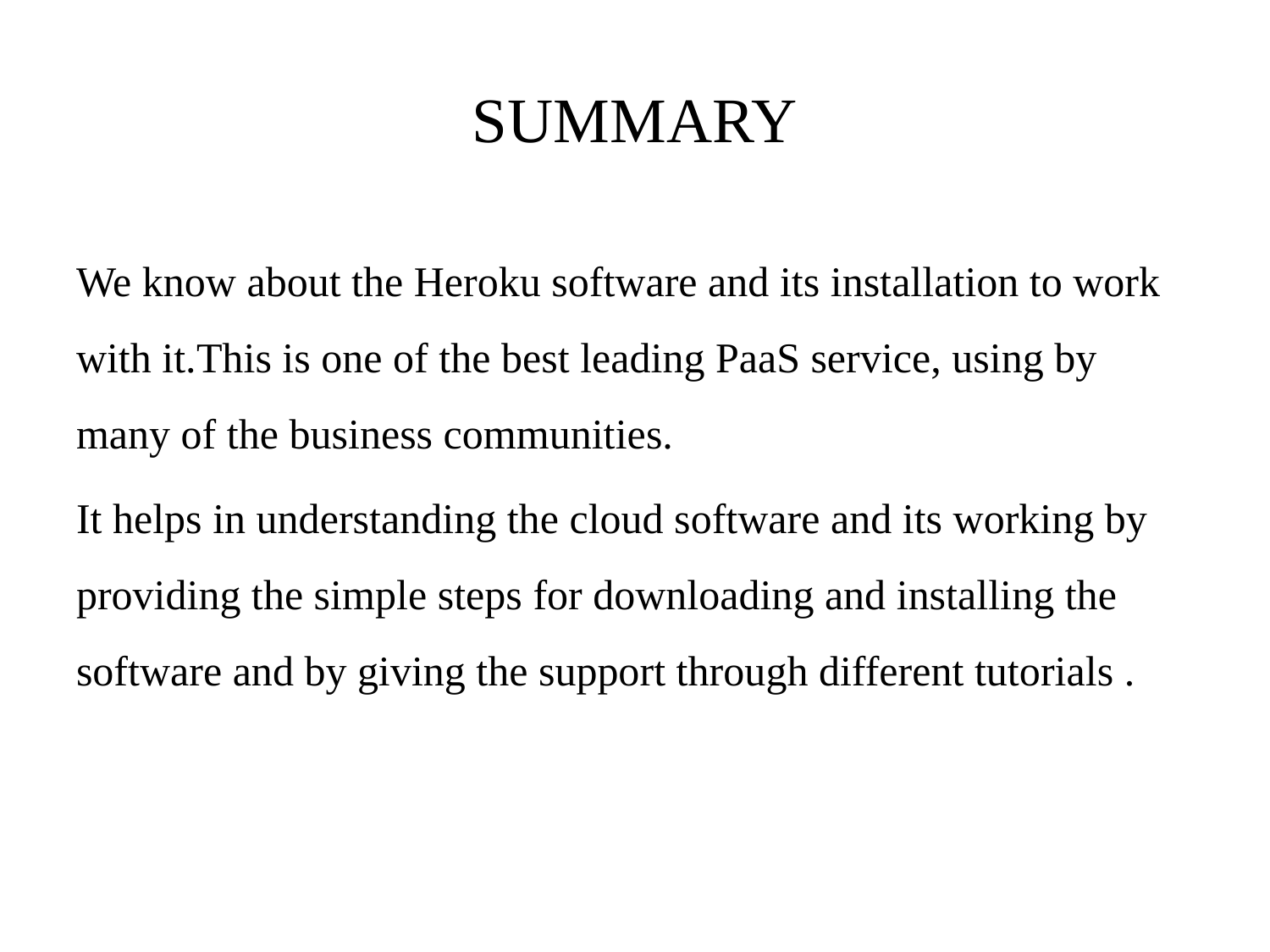

# SUMMARY
We know about the Heroku software and its installation to work with it.This is one of the best leading PaaS service, using by many of the business communities.
It helps in understanding the cloud software and its working by providing the simple steps for downloading and installing the software and by giving the support through different tutorials .